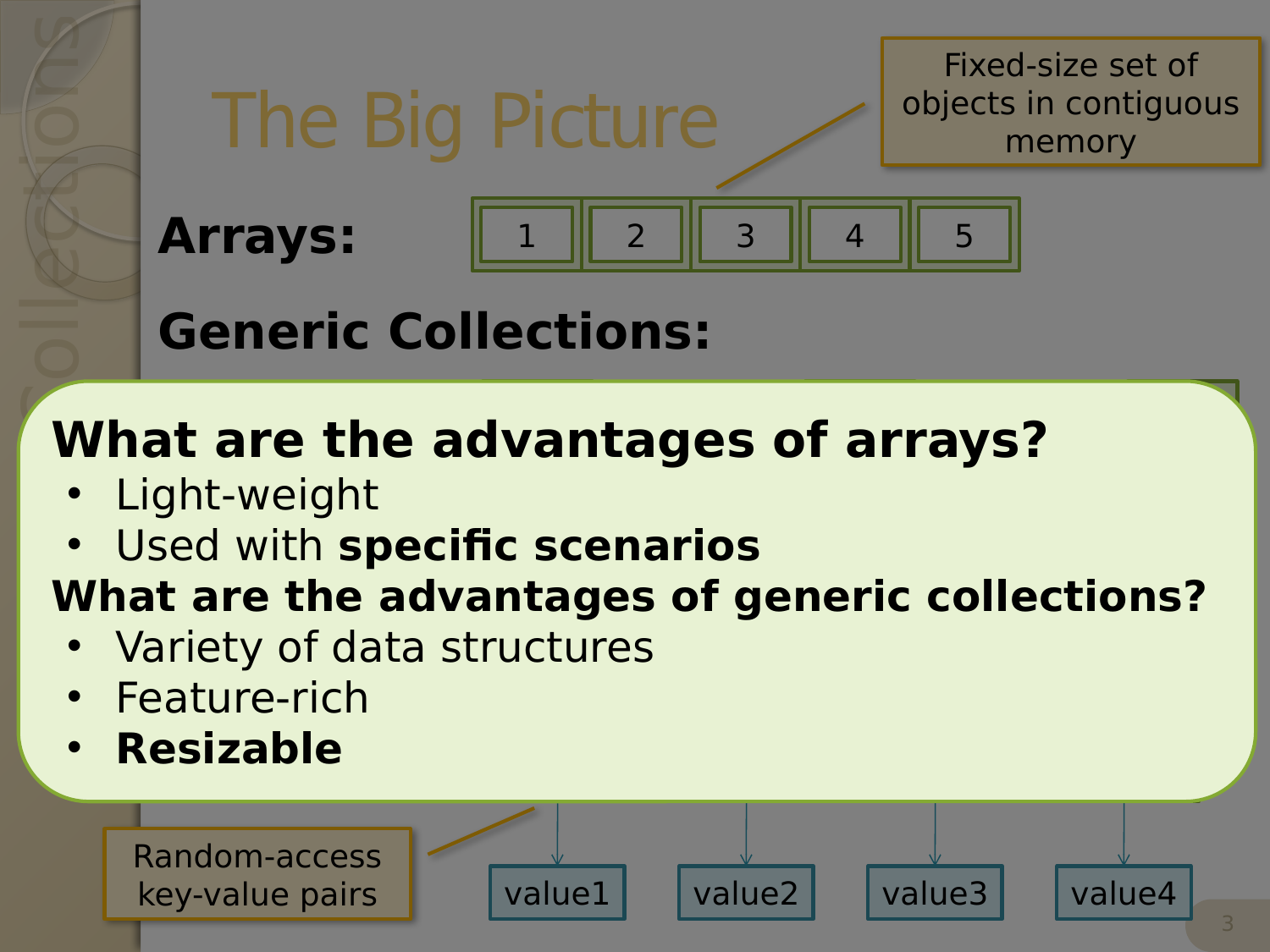

# The Big Picture
Fixed-size set of objects in contiguous memory
Arrays:
1
2
3
4
5
Generic Collections:
What are the advantages of arrays?
Light-weight
Used with specific scenarios
What are the advantages of generic collections?
Variety of data structures
Feature-rich
Resizable

List:
1
2
3

Resizable Array
Stack:
Push
Pop
3
2
1
Last-in-first-out
Dictionary:
Key1
value1
Key 2
value2
Key 3
value3
Key 3
value4
Random-access key-value pairs
3